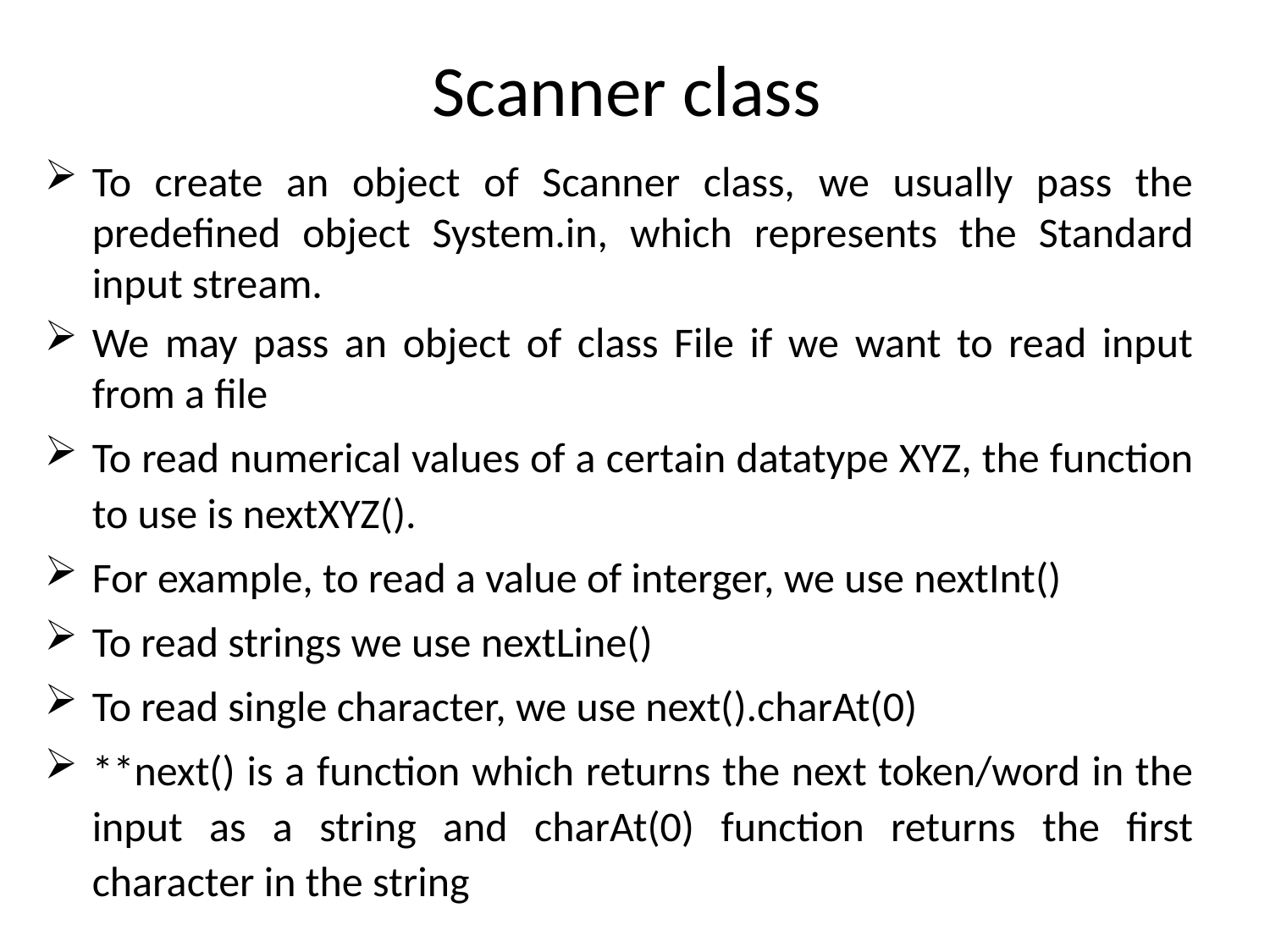

# Scanner class
To create an object of Scanner class, we usually pass the predefined object System.in, which represents the Standard input stream.
We may pass an object of class File if we want to read input from a file
To read numerical values of a certain datatype XYZ, the function to use is nextXYZ().
For example, to read a value of interger, we use nextInt()
To read strings we use nextLine()
To read single character, we use next().charAt(0)
**next() is a function which returns the next token/word in the input as a string and charAt(0) function returns the first character in the string